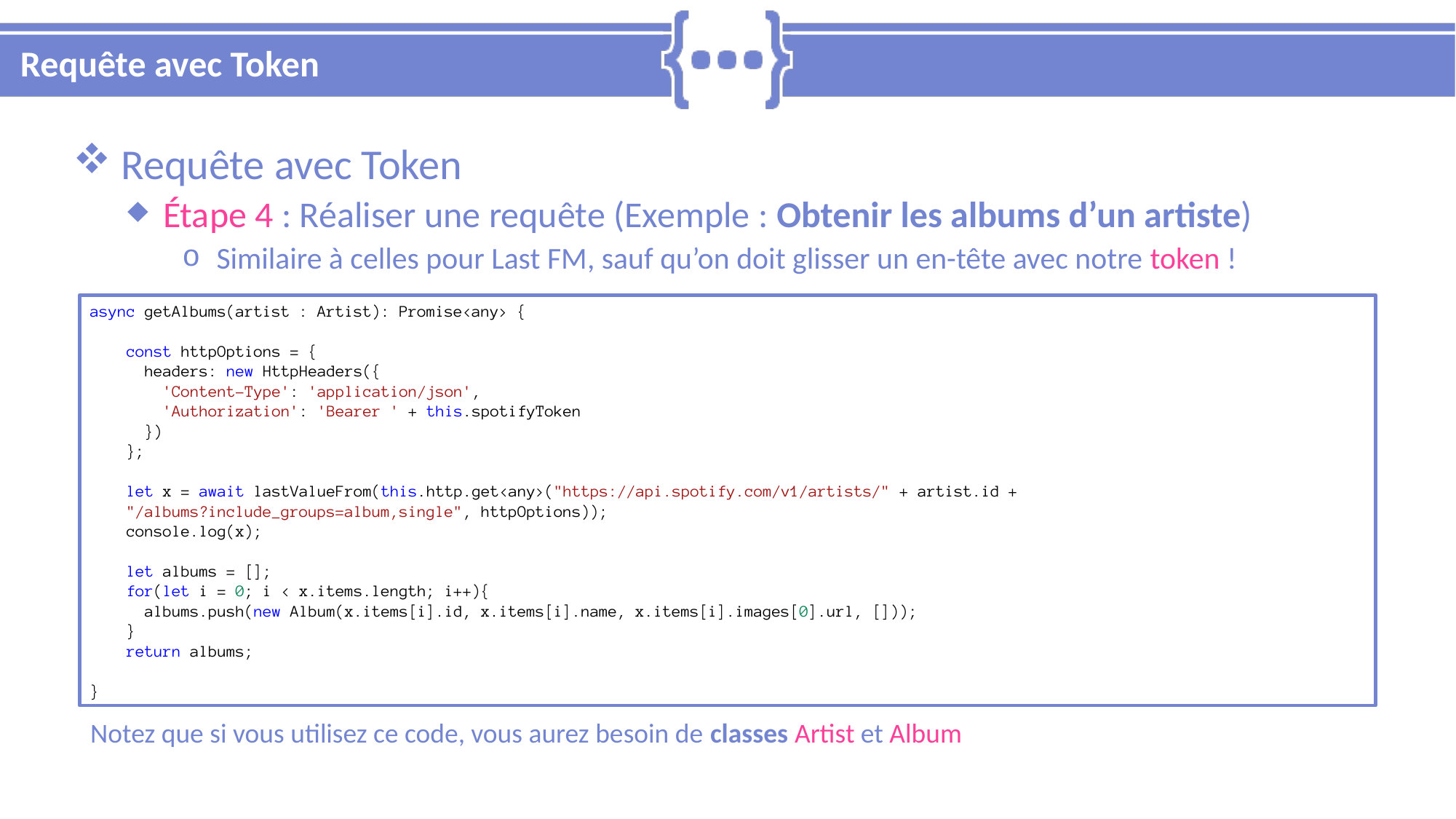

# Requête avec Token
 Requête avec Token
 Étape 4 : Réaliser une requête (Exemple : Obtenir les albums d’un artiste)
 Similaire à celles pour Last FM, sauf qu’on doit glisser un en-tête avec notre token !
async getAlbums(artist : Artist): Promise<any> {

    const httpOptions = {
      headers: new HttpHeaders({
        'Content-Type': 'application/json',
        'Authorization': 'Bearer ' + this.spotifyToken
      })
    };

    let x = await lastValueFrom(this.http.get<any>("https://api.spotify.com/v1/artists/" + artist.id +
    "/albums?include_groups=album,single", httpOptions));
    console.log(x);

    let albums = [];
    for(let i = 0; i < x.items.length; i++){
      albums.push(new Album(x.items[i].id, x.items[i].name, x.items[i].images[0].url, []));
    }
    return albums;
}
Notez que si vous utilisez ce code, vous aurez besoin de classes Artist et Album